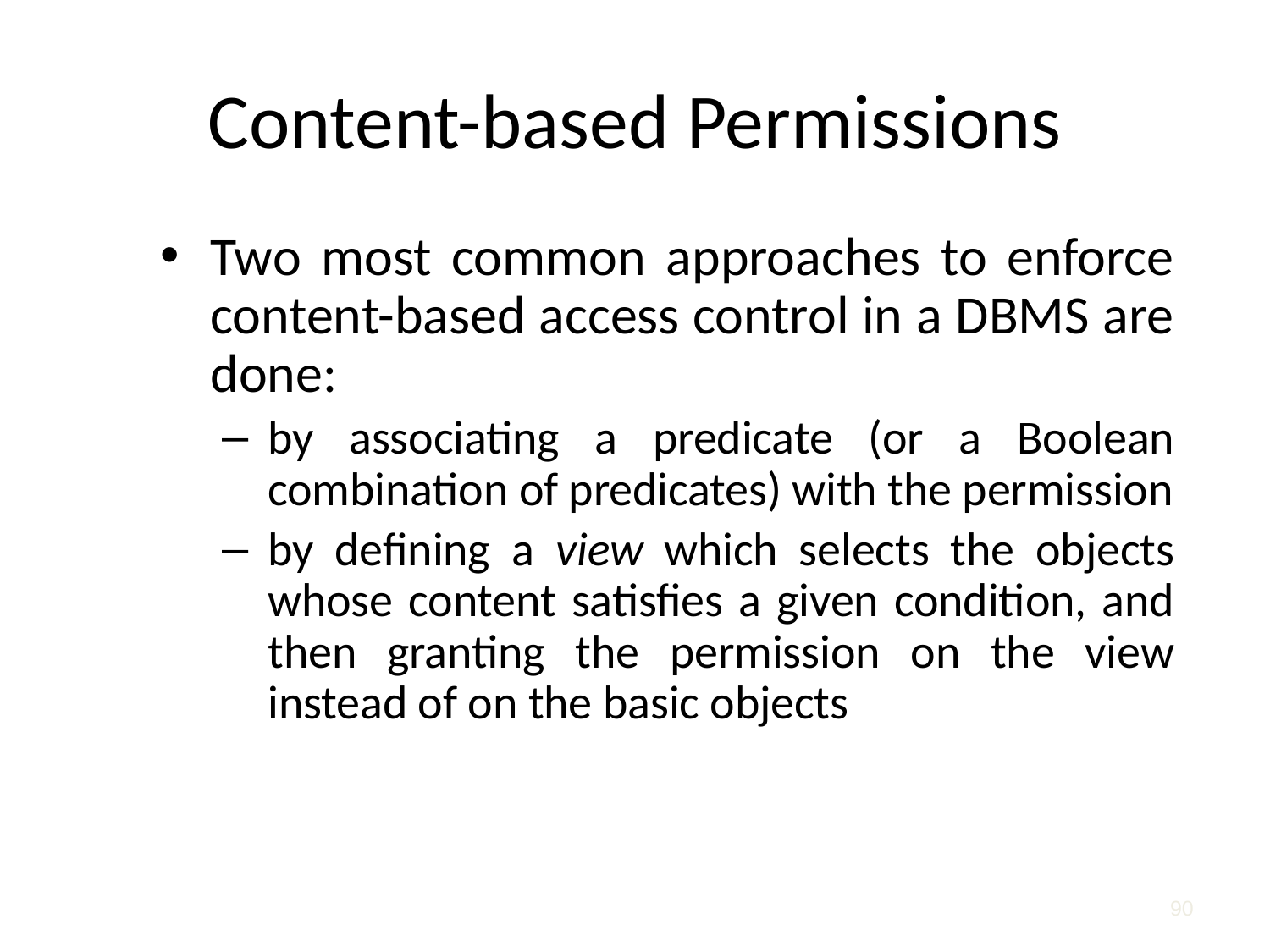

# Content-based Permissions
Two most common approaches to enforce content-based access control in a DBMS are done:
by associating a predicate (or a Boolean combination of predicates) with the permission
by defining a view which selects the objects whose content satisfies a given condition, and then granting the permission on the view instead of on the basic objects
90